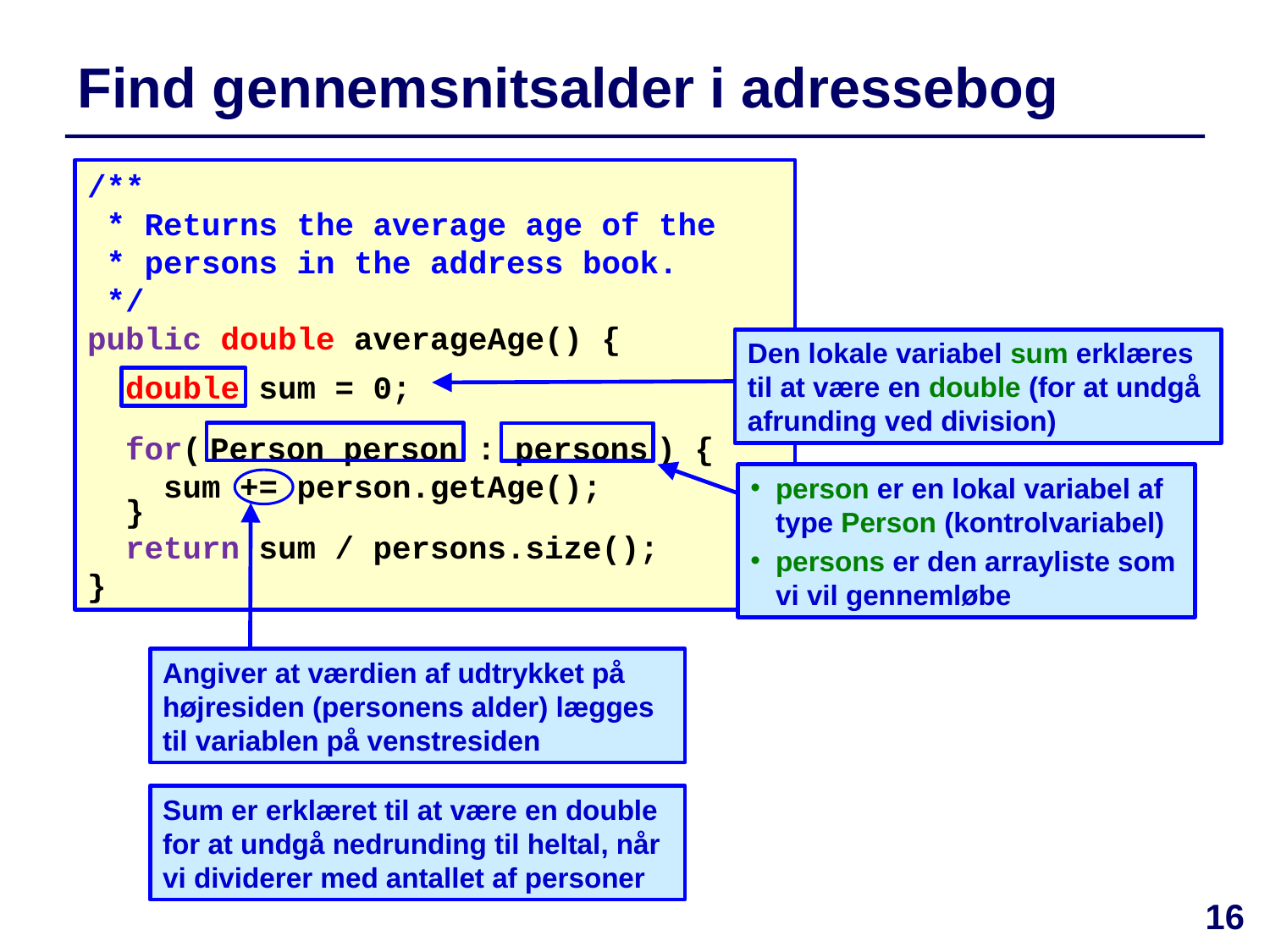

# Find gennemsnitsalder i adressebog
/**
 * Returns the average age of the
 * persons in the address book.
 */
public double averageAge() {
  double sum = 0;
  for( Person person : persons ) {
    sum += person.getAge();
  }
  return sum / persons.size();
}
Den lokale variabel sum erklæres til at være en double (for at undgå afrunding ved division)

person er en lokal variabel af type Person (kontrolvariabel)
persons er den arrayliste som vi vil gennemløbe

Angiver at værdien af udtrykket på højresiden (personens alder) lægges til variablen på venstresiden
Sum er erklæret til at være en double for at undgå nedrunding til heltal, når vi dividerer med antallet af personer
16